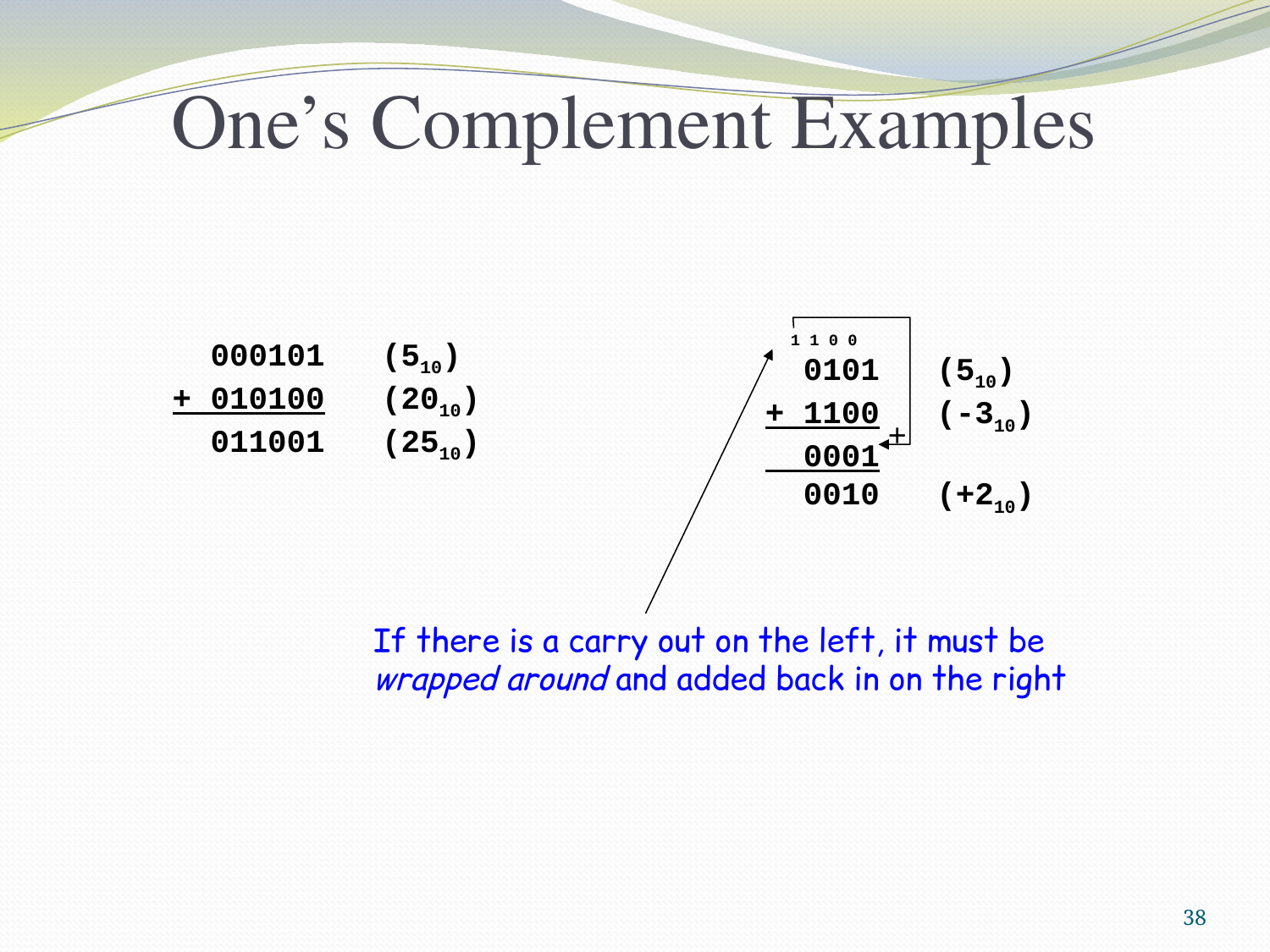

One’s Complement Examples

  000101   (510)
+ 010100   (2010)
  011001   (2510)

        1 1 0 0
  0101   (510)
+ 1100   (-310)
  0001
  0010   (+210)

+
If there is a carry out on the left, it must be
wrapped around and added back in on the right
38